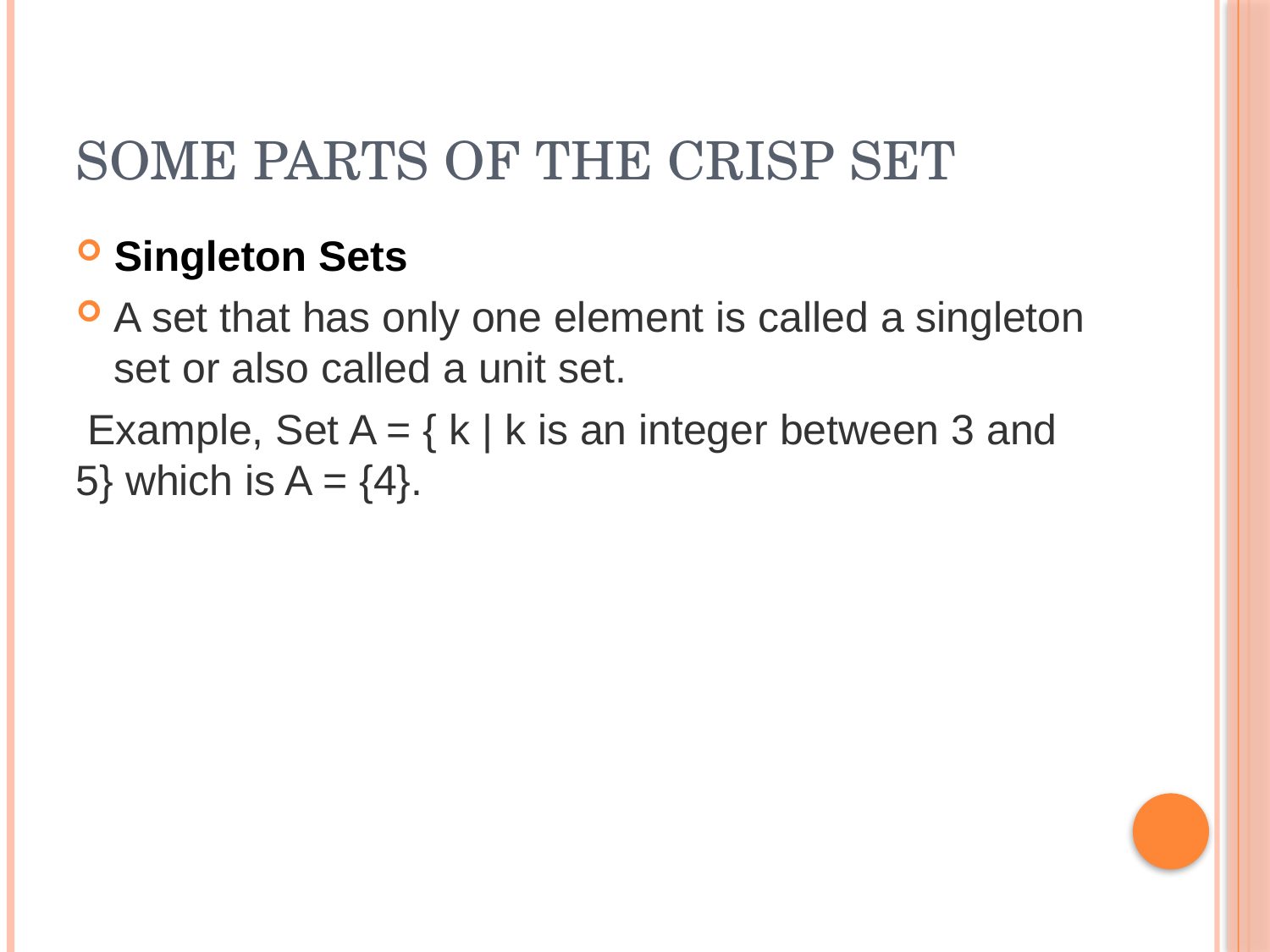

# Some parts of the crisp set
Singleton Sets
A set that has only one element is called a singleton set or also called a unit set.
 Example, Set A = { k | k is an integer between 3 and 5} which is A = {4}.